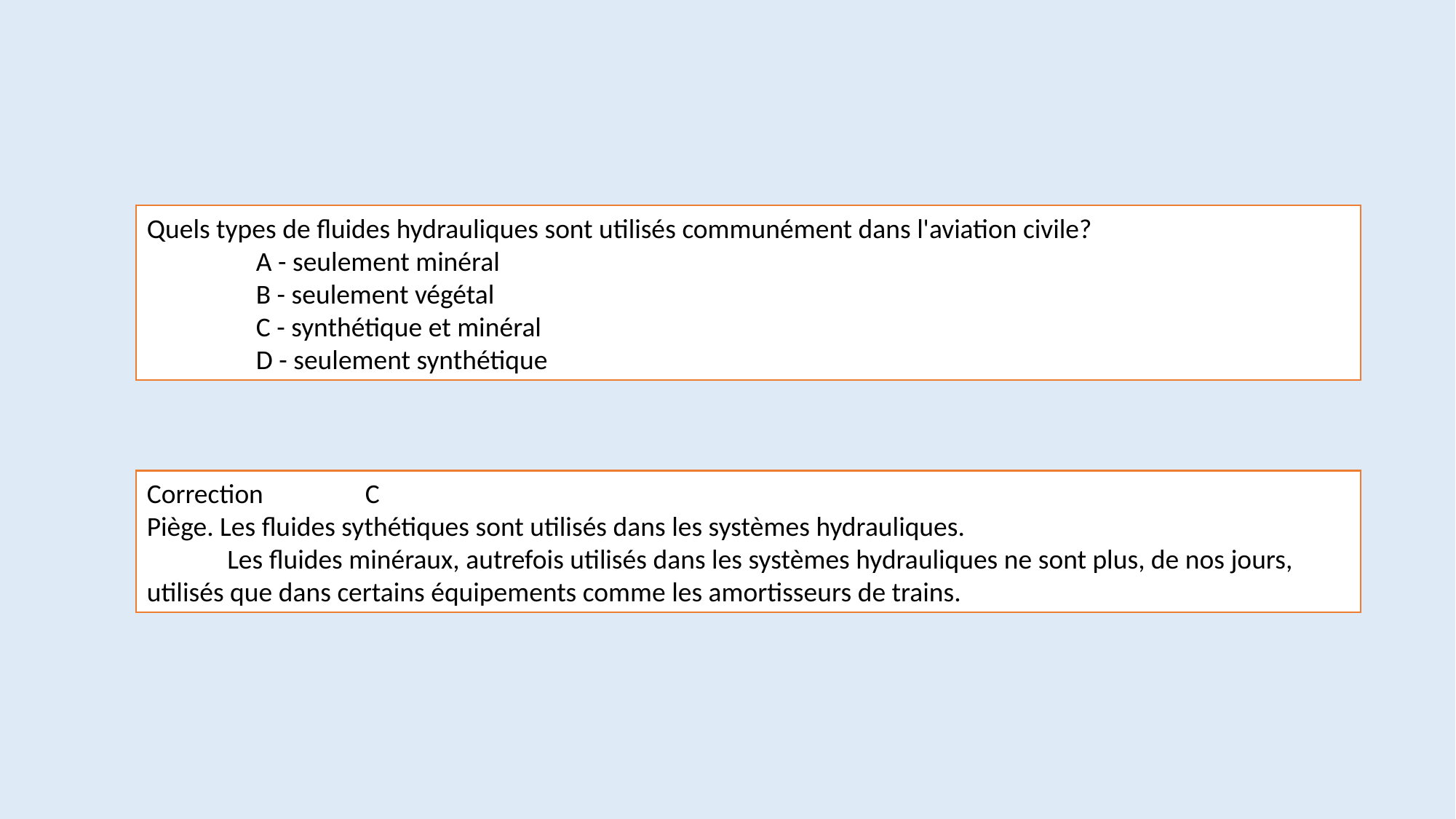

Quels types de fluides hydrauliques sont utilisés communément dans l'aviation civile?
	A - seulement minéral
	B - seulement végétal
	C - synthétique et minéral
	D - seulement synthétique
Correction	C
Piège. Les fluides sythétiques sont utilisés dans les systèmes hydrauliques.
             Les fluides minéraux, autrefois utilisés dans les systèmes hydrauliques ne sont plus, de nos jours, utilisés que dans certains équipements comme les amortisseurs de trains.